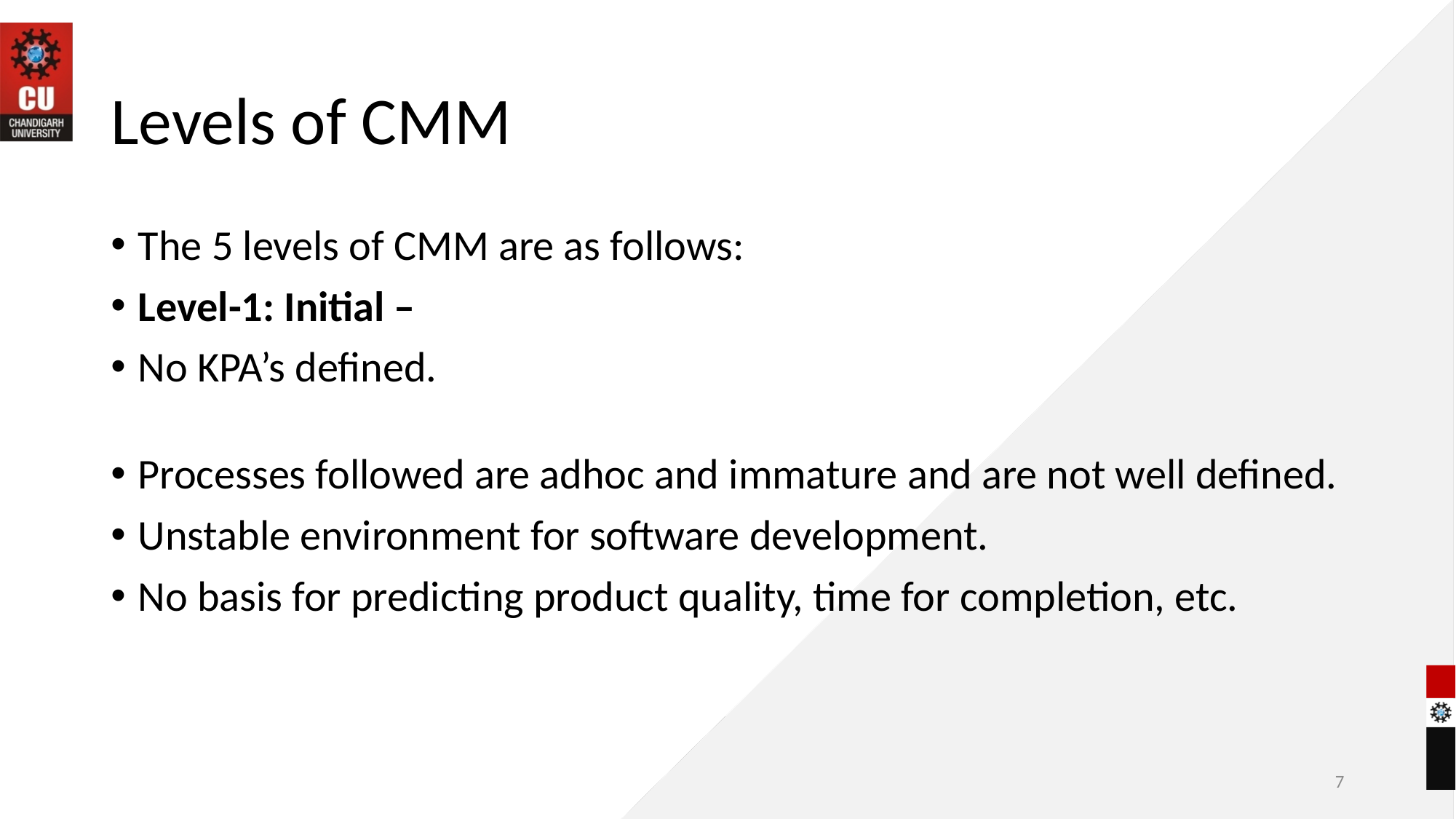

# Levels of CMM
The 5 levels of CMM are as follows:
Level-1: Initial –
No KPA’s defined.
Processes followed are adhoc and immature and are not well defined.
Unstable environment for software development.
No basis for predicting product quality, time for completion, etc.

7